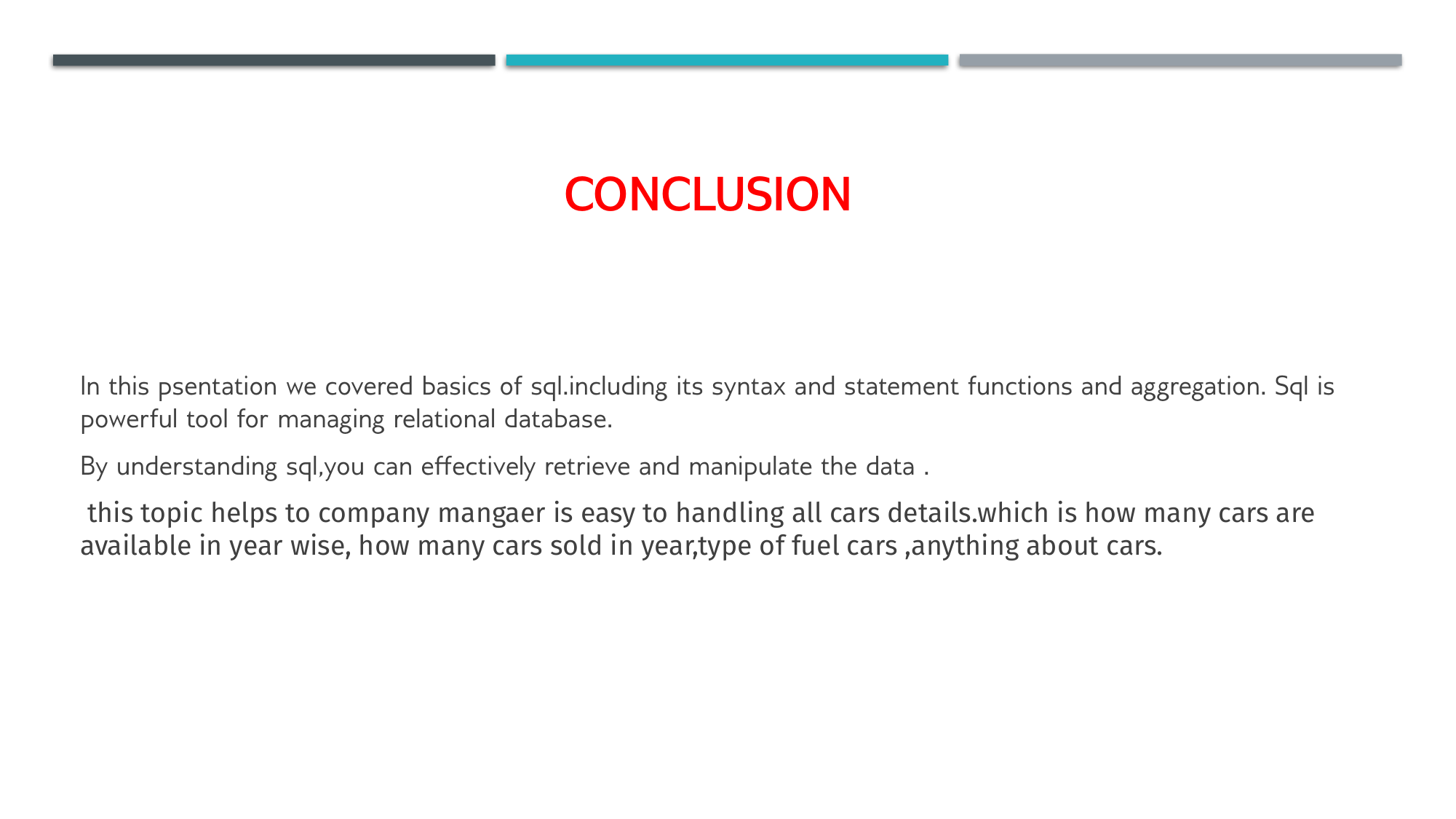

# Conclusion
In this psentation we covered basics of sql.including its syntax and statement functions and aggregation. Sql is powerful tool for managing relational database.
By understanding sql,you can effectively retrieve and manipulate the data .
 this topic helps to company mangaer is easy to handling all cars details.which is how many cars are available in year wise, how many cars sold in year,type of fuel cars ,anything about cars.